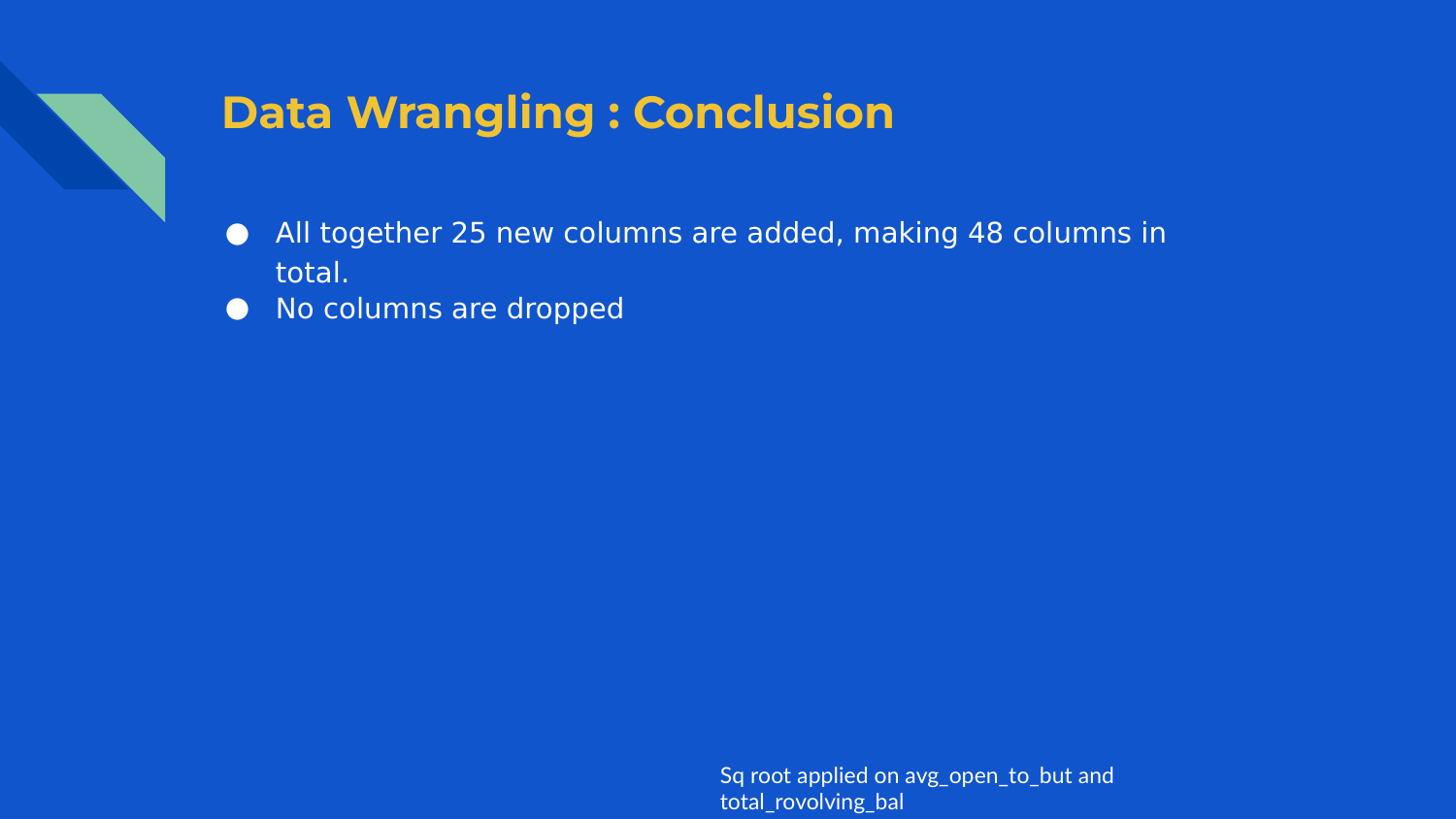

# Data Wrangling : Conclusion
All together 25 new columns are added, making 48 columns in total.
No columns are dropped
Sq root applied on avg_open_to_but and total_rovolving_bal